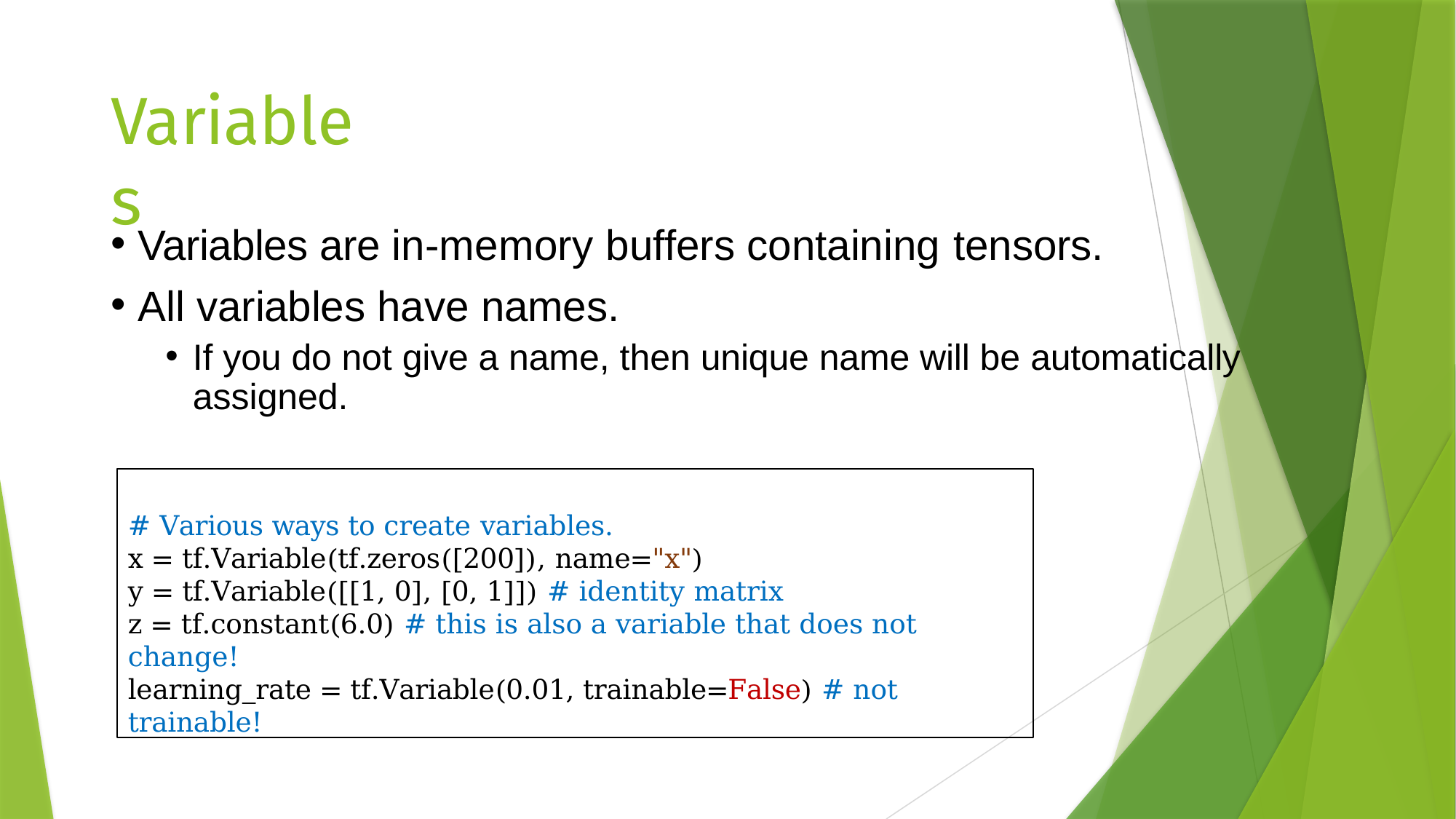

# Variables
Variables are in-memory buffers containing tensors.
All variables have names.
If you do not give a name, then unique name will be automatically  assigned.

# Various ways to create variables.
x = tf.Variable(tf.zeros([200]), name="x")
y = tf.Variable([[1, 0], [0, 1]]) # identity matrix
z = tf.constant(6.0) # this is also a variable that does not change!
learning_rate = tf.Variable(0.01, trainable=False) # not trainable!